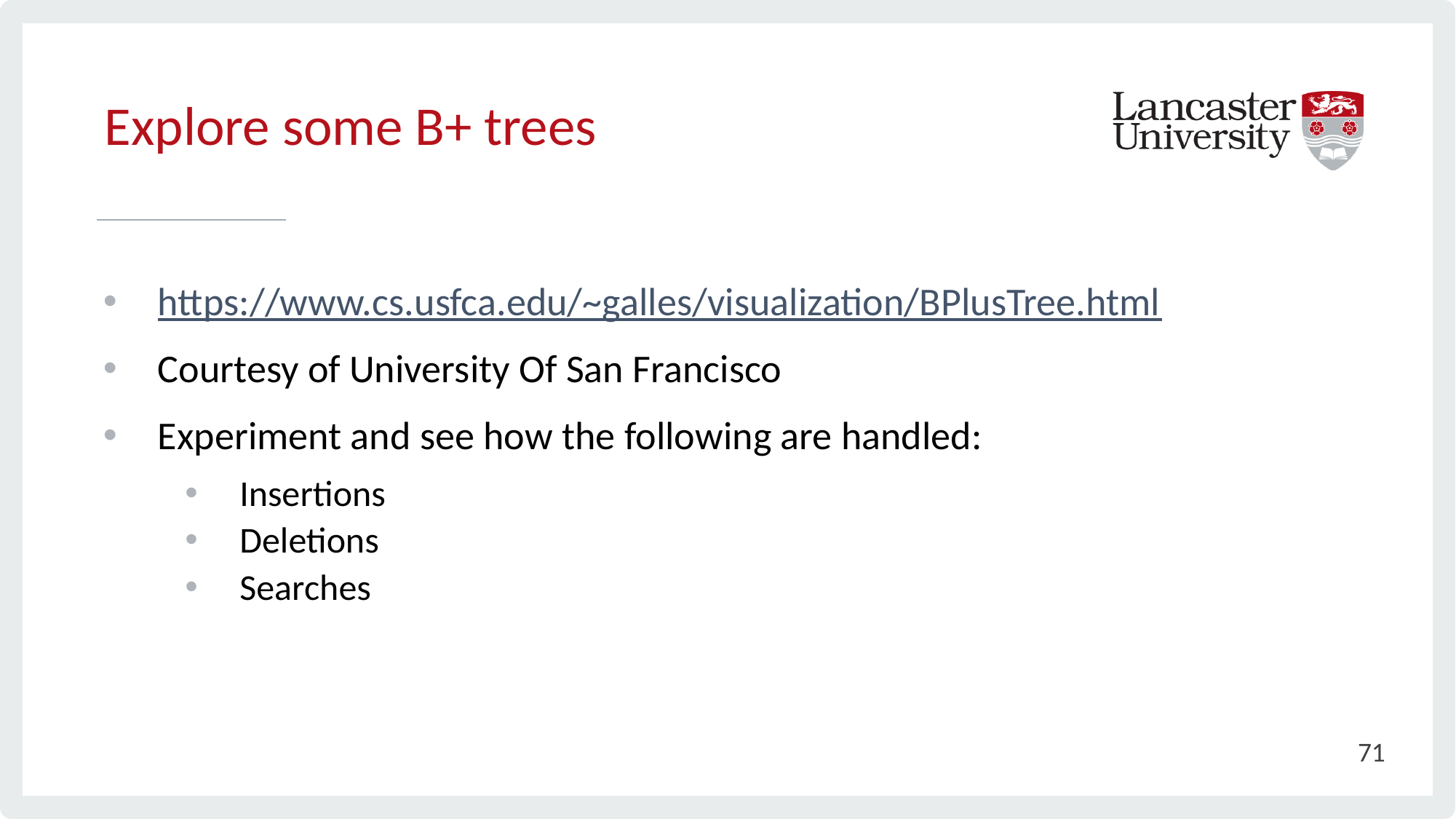

# Explore some B+ trees
https://www.cs.usfca.edu/~galles/visualization/BPlusTree.html
Courtesy of University Of San Francisco
Experiment and see how the following are handled:
Insertions
Deletions
Searches

71